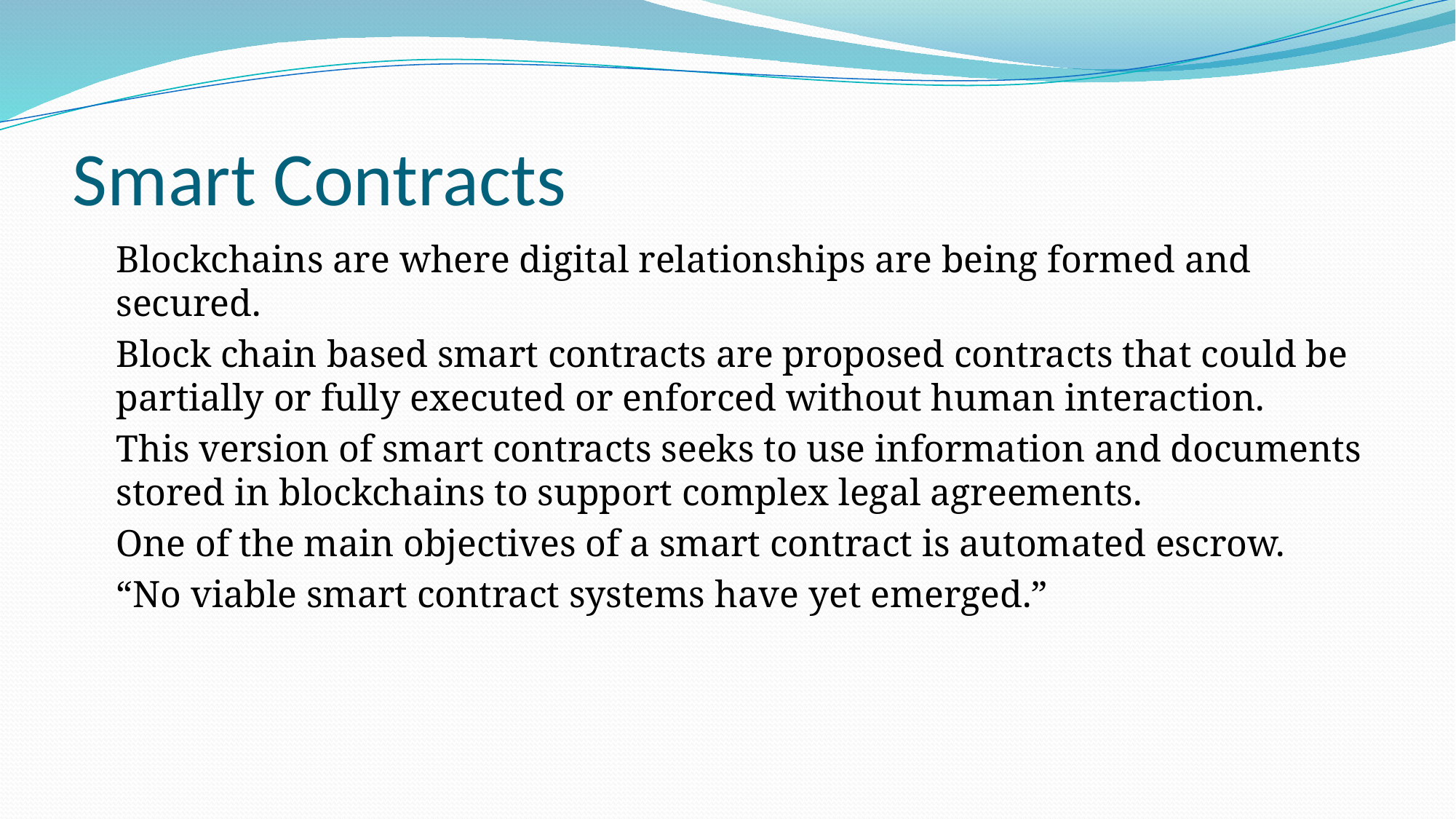

# Smart Contracts
	Blockchains are where digital relationships are being formed and secured.
	Block chain based smart contracts are proposed contracts that could be partially or fully executed or enforced without human interaction.
	This version of smart contracts seeks to use information and documents stored in blockchains to support complex legal agreements.
	One of the main objectives of a smart contract is automated escrow.
	“No viable smart contract systems have yet emerged.”